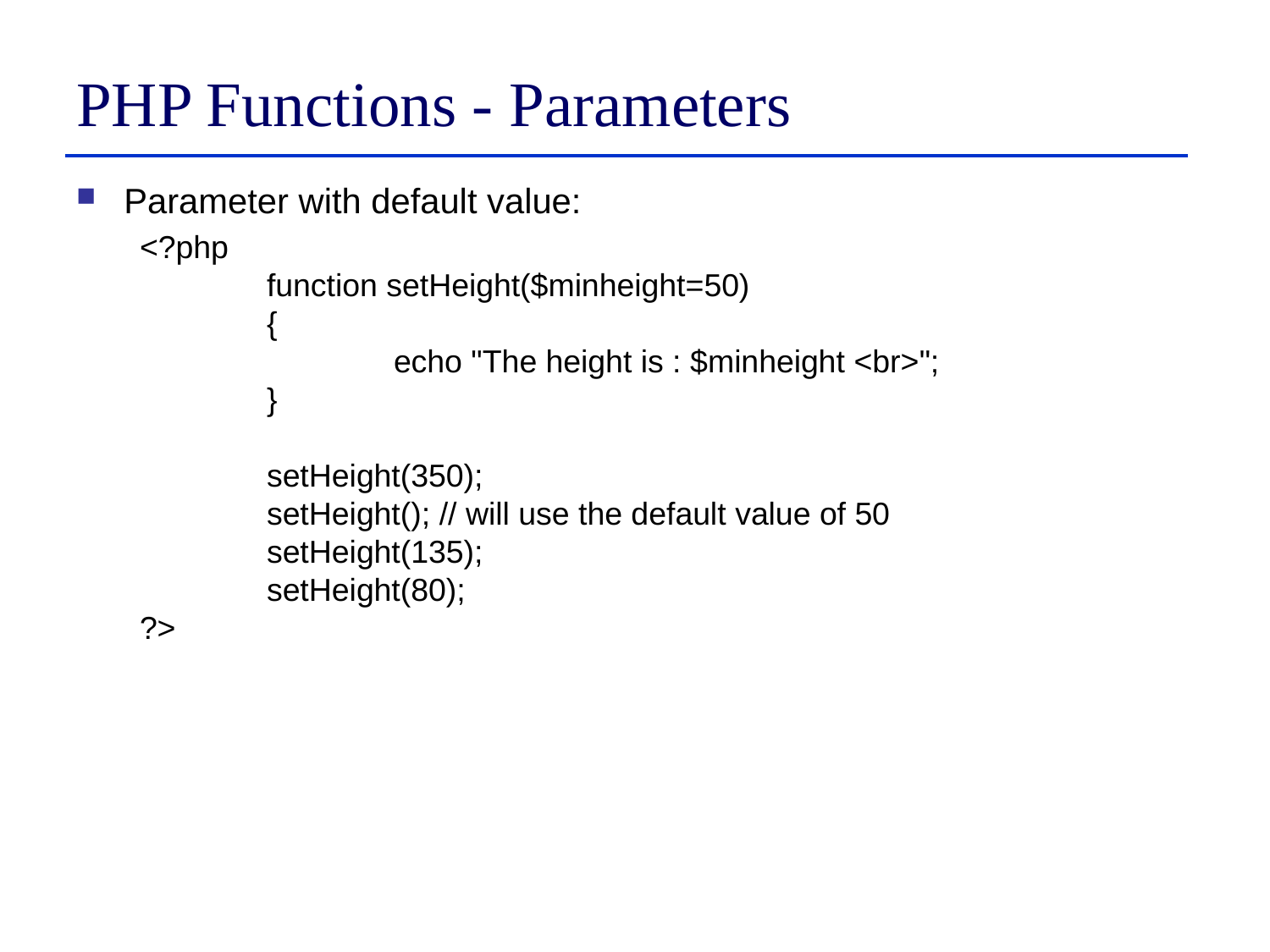

# PHP Functions - Parameters
Parameter with default value:
<?php
	function setHeight($minheight=50)
	{
		echo "The height is : $minheight <br>";
	}
	setHeight(350);
	setHeight(); // will use the default value of 50
	setHeight(135);
	setHeight(80);
?>